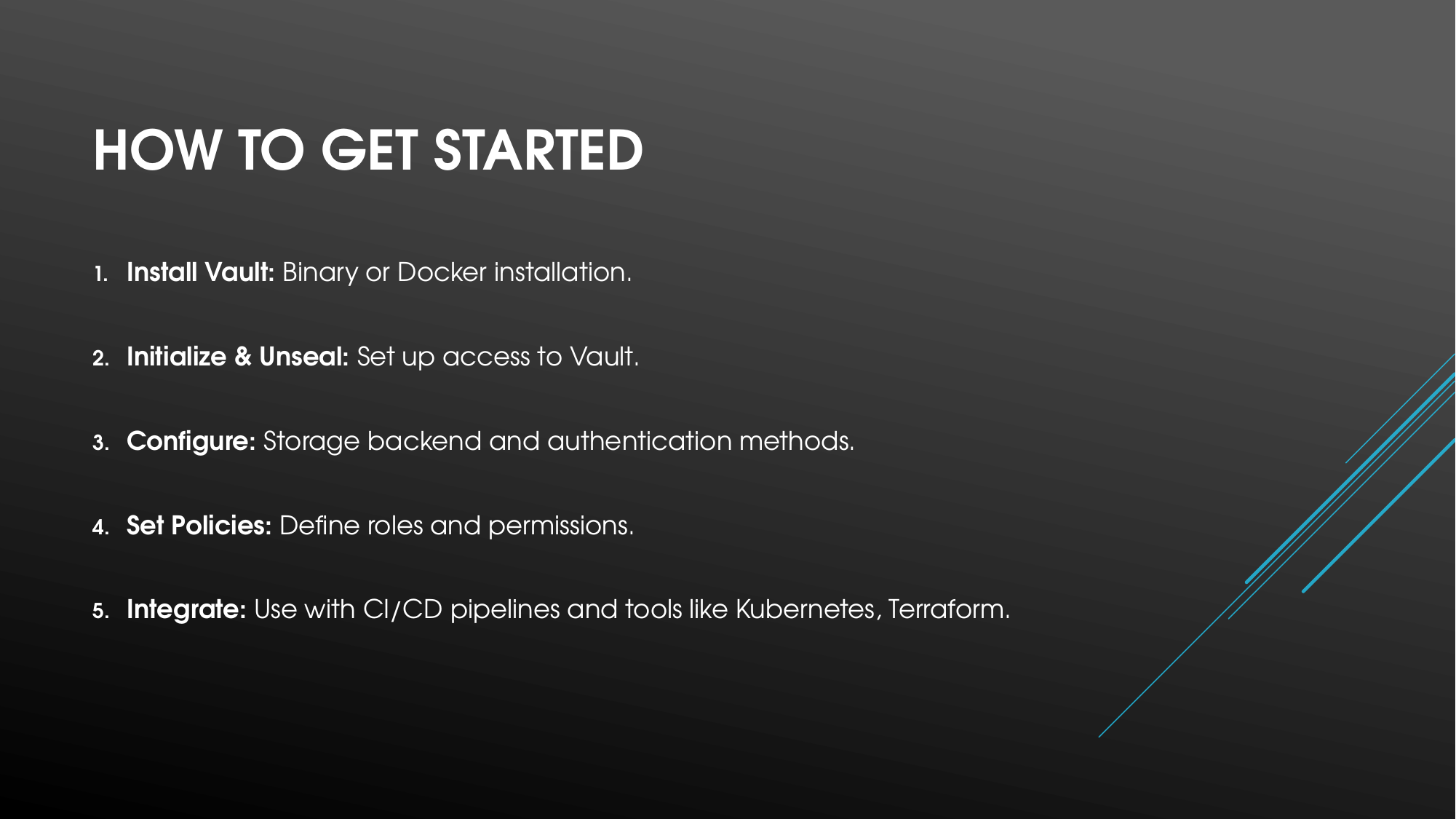

# How to Get Started
Install Vault: Binary or Docker installation.

Initialize & Unseal: Set up access to Vault.

Configure: Storage backend and authentication methods.

Set Policies: Define roles and permissions.

Integrate: Use with CI/CD pipelines and tools like Kubernetes, Terraform.